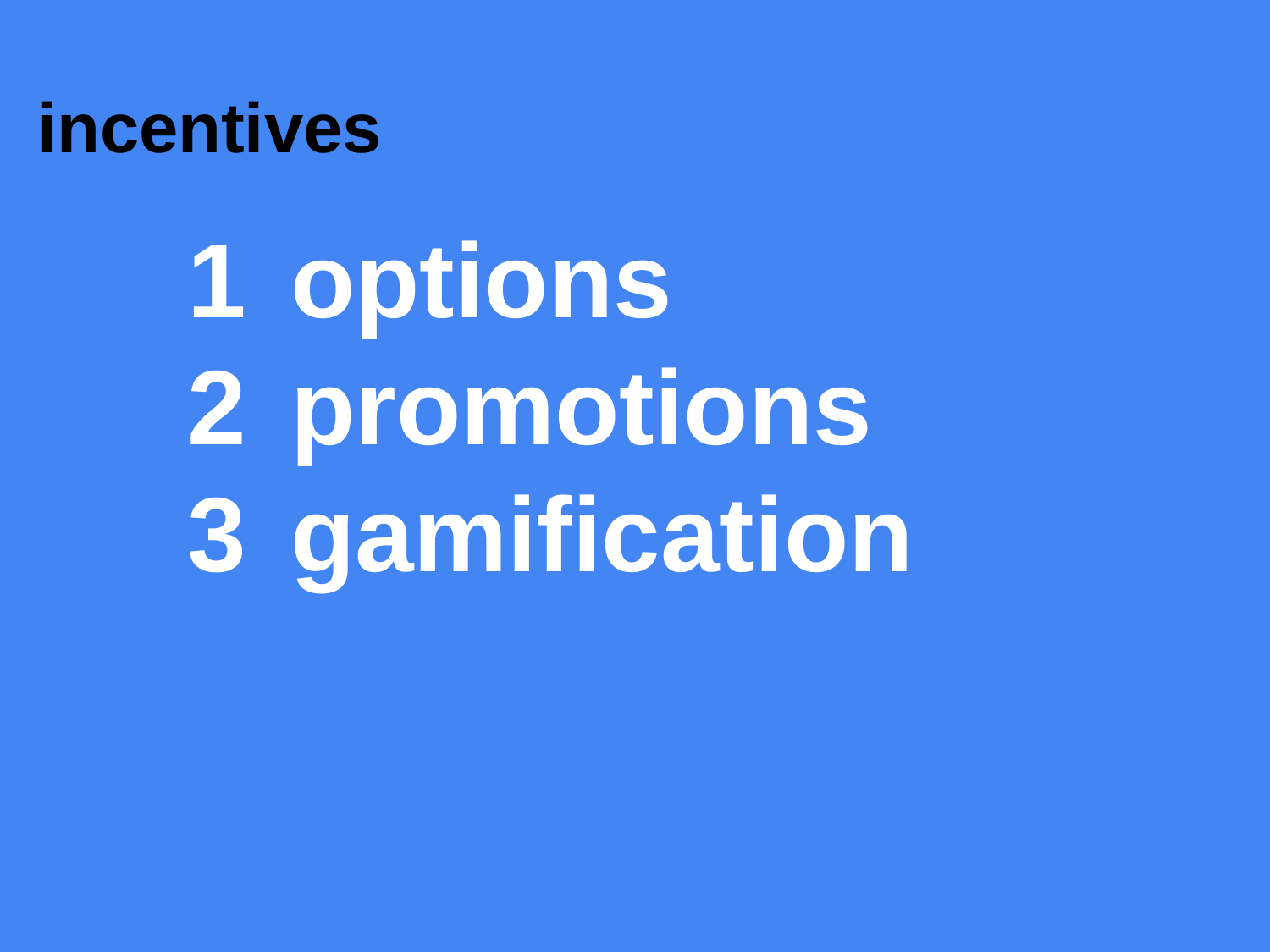

incentives
1 	options
2	promotions
3	gamification